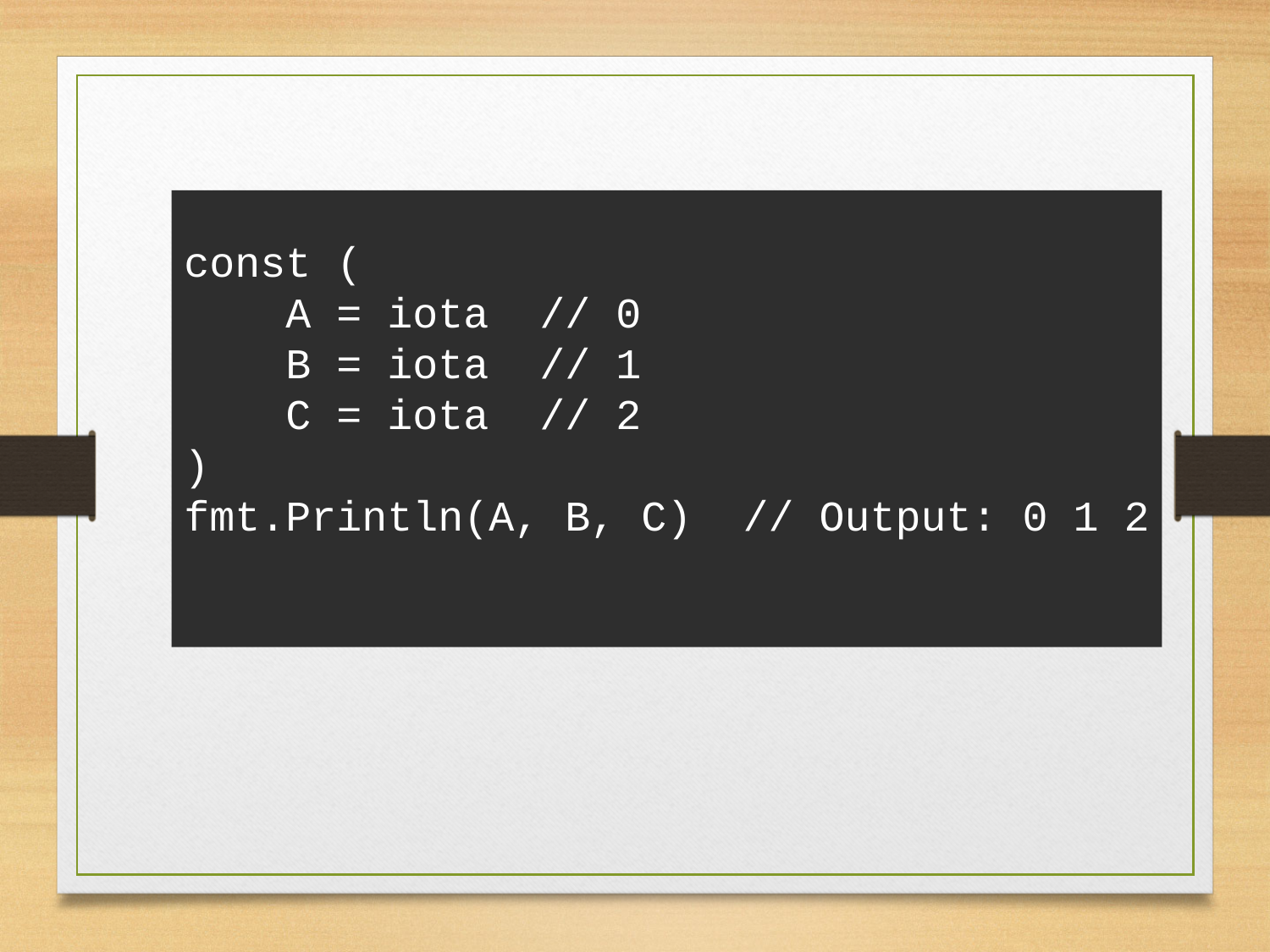

# Iota - Example

const (
    A = iota  // 0
    B = iota  // 1
    C = iota  // 2
)
fmt.Println(A, B, C)  // Output: 0 1 2